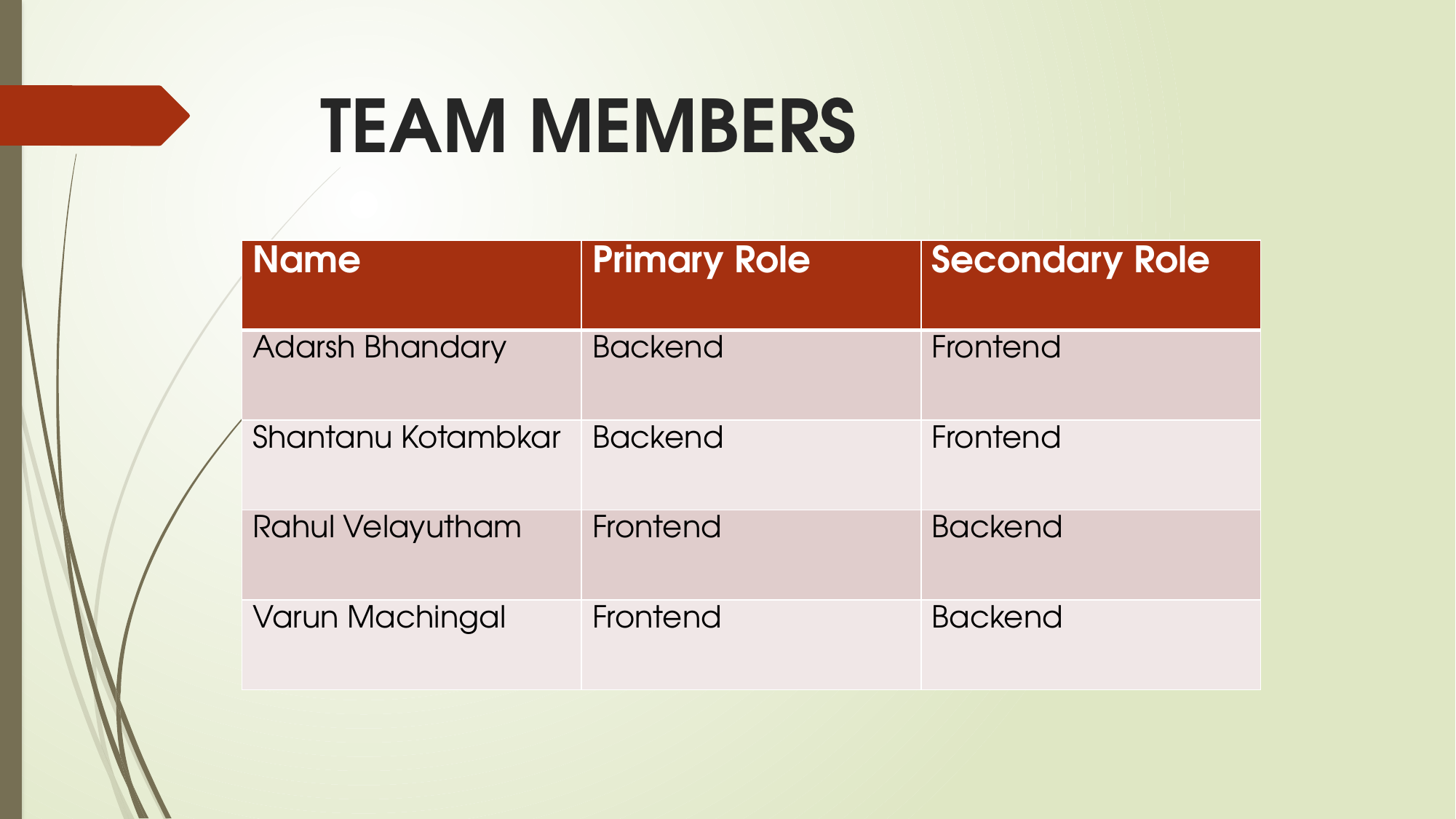

# TEAM MEMBERS
| Name | Primary Role | Secondary Role |
| --- | --- | --- |
| Adarsh Bhandary | Backend | Frontend |
| Shantanu Kotambkar | Backend | Frontend |
| Rahul Velayutham | Frontend | Backend |
| Varun Machingal | Frontend | Backend |